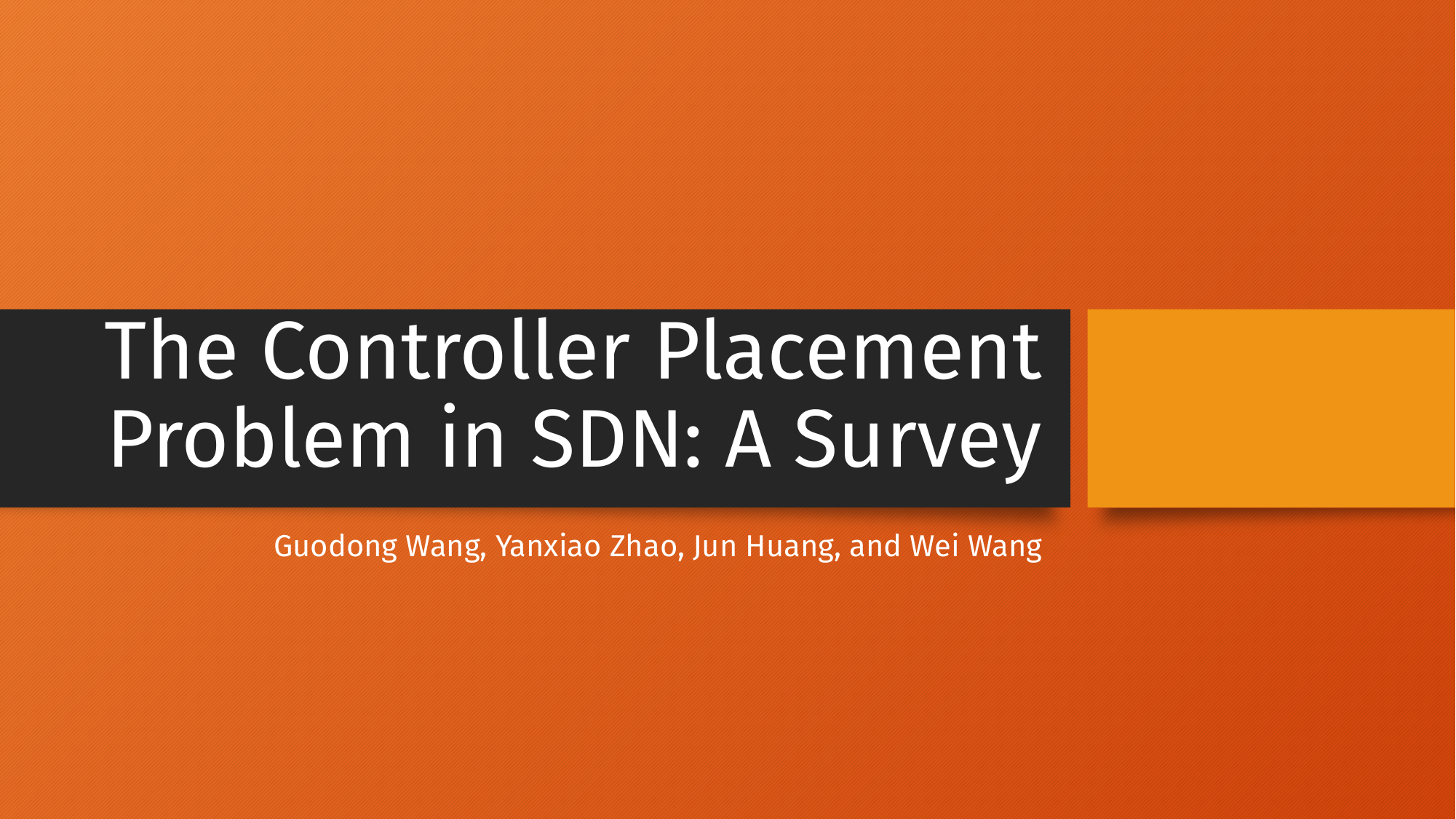

# The Controller Placement Problem in SDN: A Survey
Guodong Wang, Yanxiao Zhao, Jun Huang, and Wei Wang